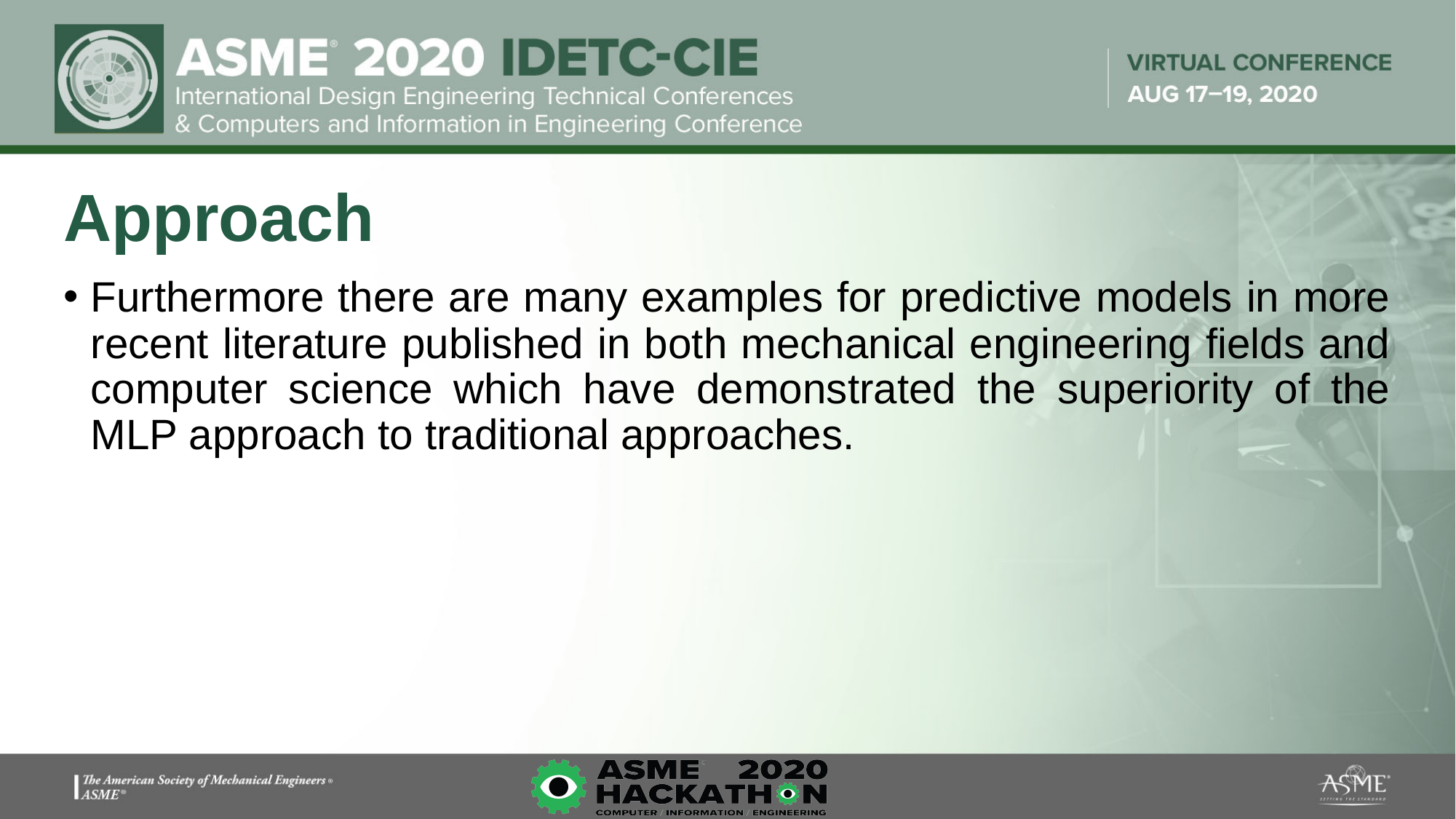

# Approach
Furthermore there are many examples for predictive models in more recent literature published in both mechanical engineering fields and computer science which have demonstrated the superiority of the MLP approach to traditional approaches.